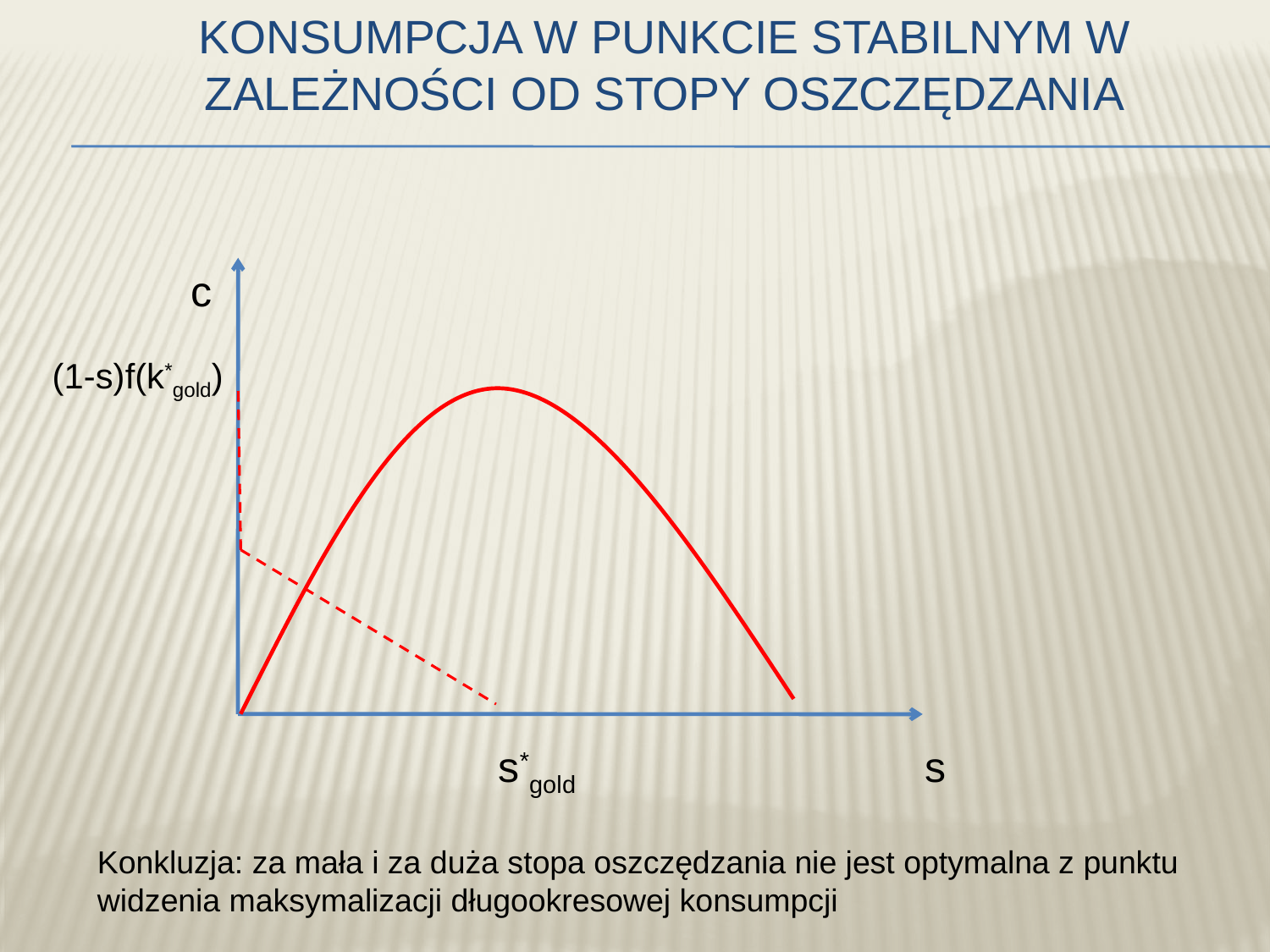

# Konsumpcja w punkcie stabilnym w zależności od stopy oszczędzania
c
(1-s)f(k*gold)

s*gold
s
Konkluzja: za mała i za duża stopa oszczędzania nie jest optymalna z punktu widzenia maksymalizacji długookresowej konsumpcji